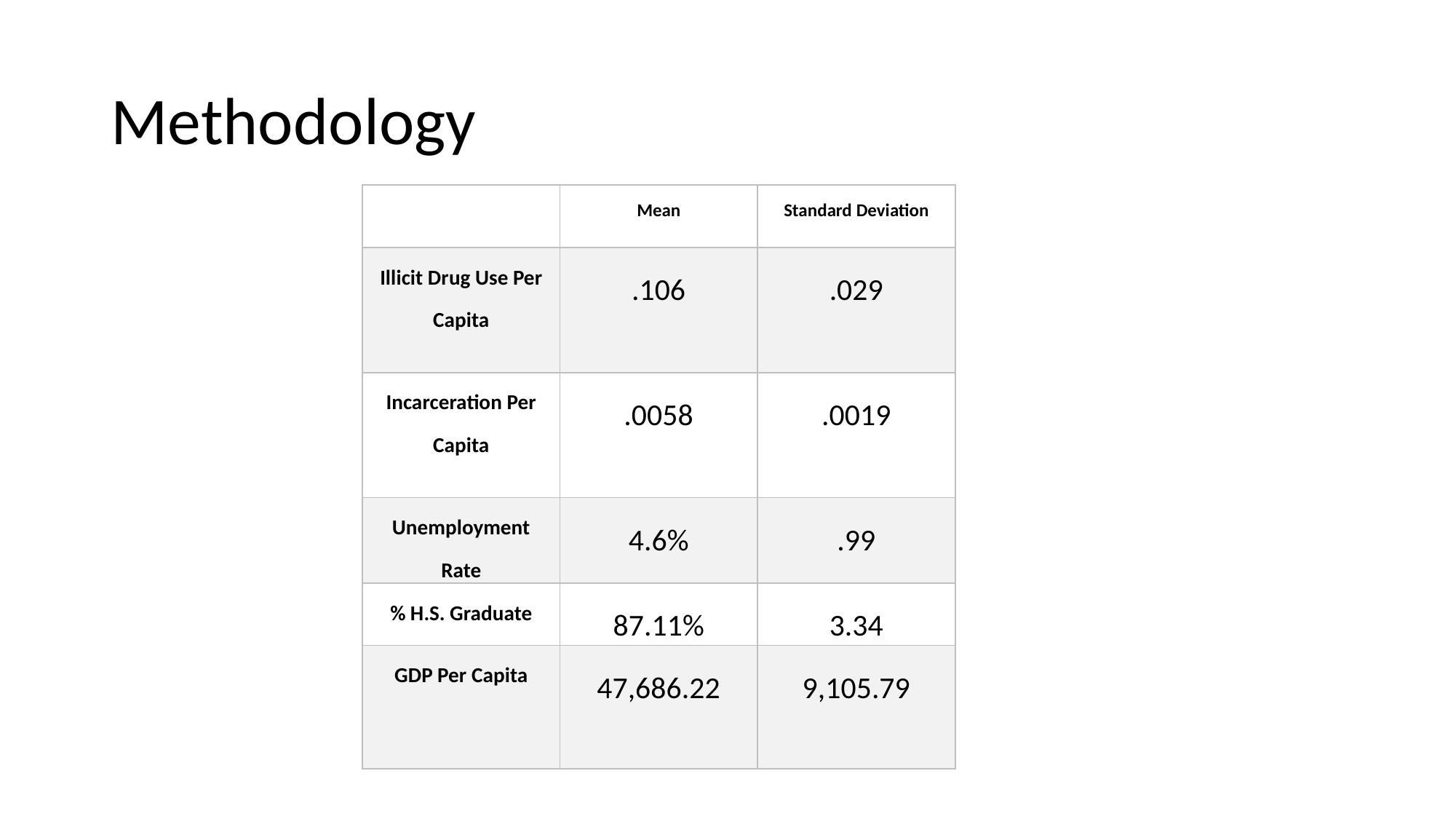

# Methodology
|  | Mean | Standard Deviation |
| --- | --- | --- |
| Illicit Drug Use Per Capita | .106 | .029 |
| Incarceration Per Capita | .0058 | .0019 |
| Unemployment Rate | 4.6% | .99 |
| % H.S. Graduate | 87.11% | 3.34 |
| GDP Per Capita | 47,686.22 | 9,105.79 |